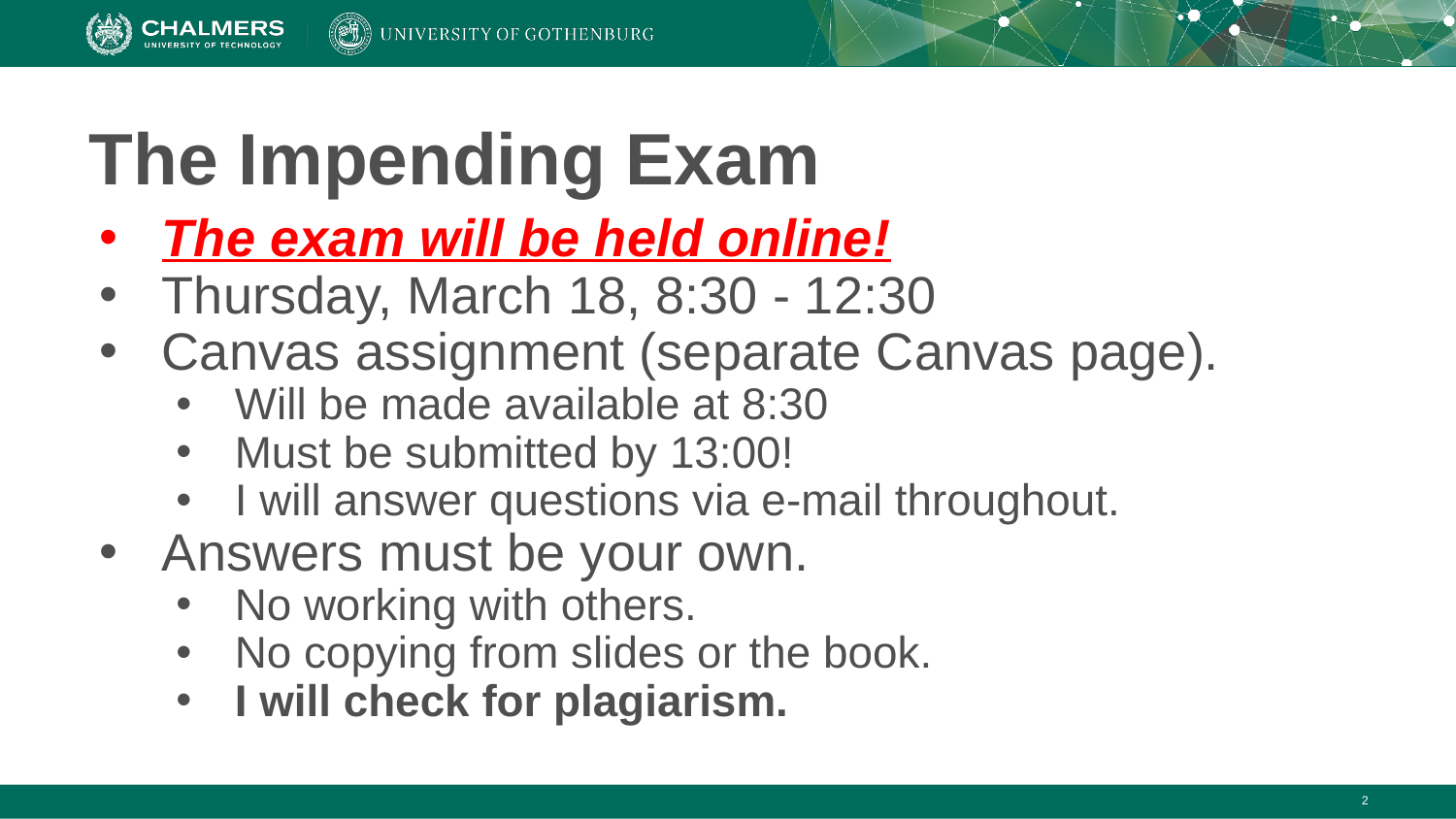

# The Impending Exam
The exam will be held online!
Thursday, March 18, 8:30 - 12:30
Canvas assignment (separate Canvas page).
Will be made available at 8:30
Must be submitted by 13:00!
I will answer questions via e-mail throughout.
Answers must be your own.
No working with others.
No copying from slides or the book.
I will check for plagiarism.
2